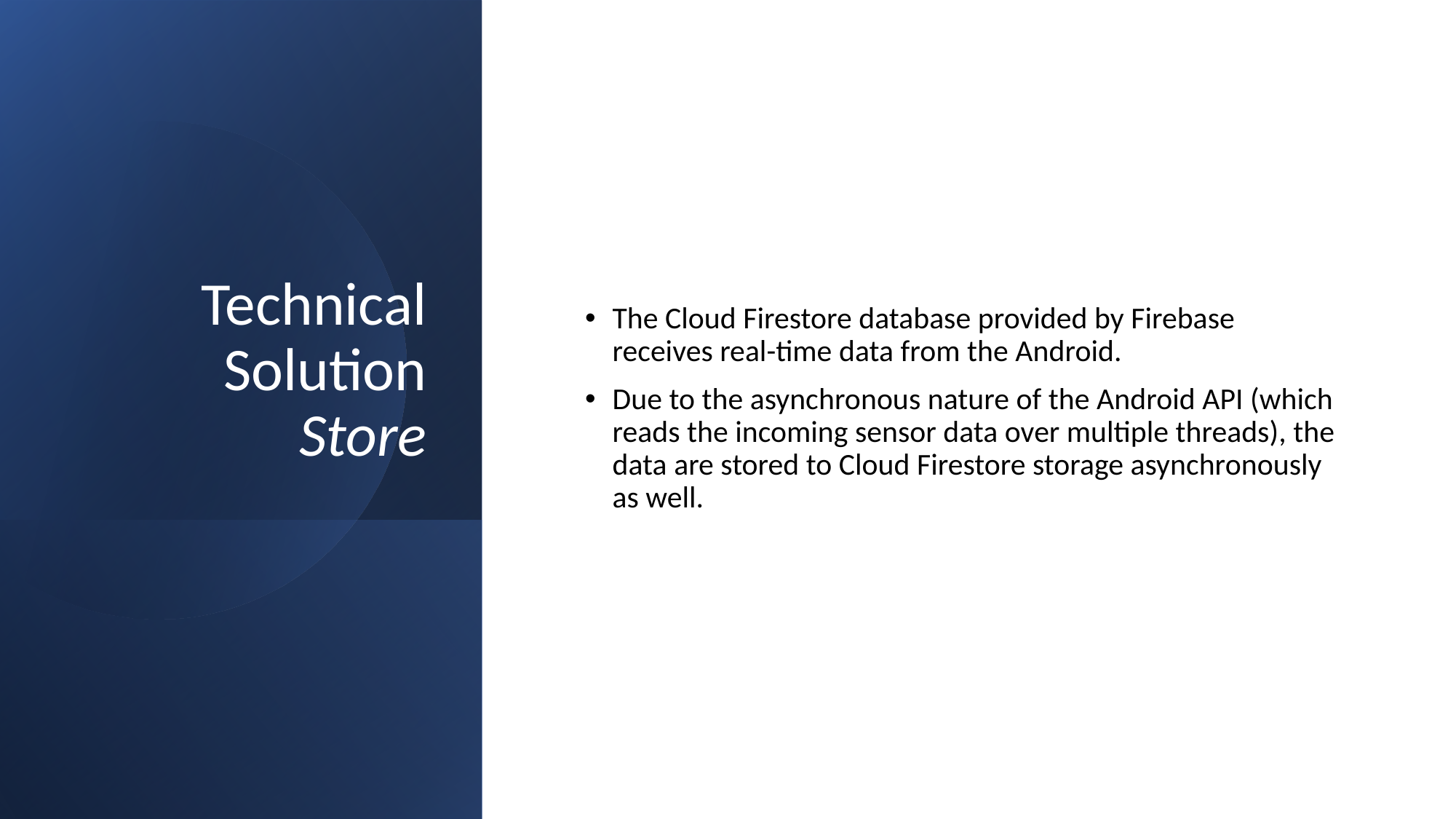

# Technical Solution Store
The Cloud Firestore database provided by Firebase receives real-time data from the Android.
Due to the asynchronous nature of the Android API (which reads the incoming sensor data over multiple threads), the data are stored to Cloud Firestore storage asynchronously as well.